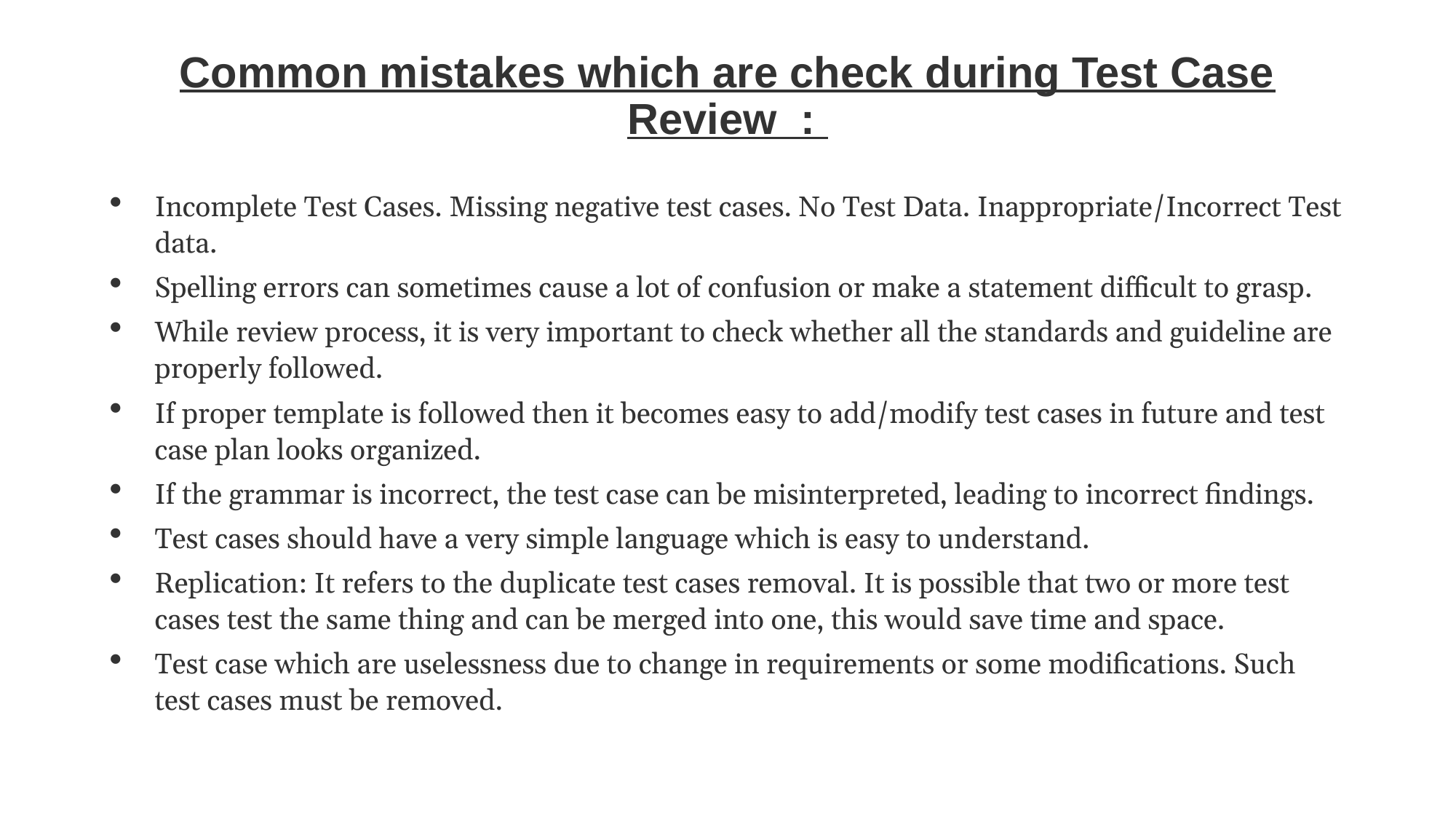

# Common mistakes which are check during Test Case Review  :
Incomplete Test Cases. Missing negative test cases. No Test Data. Inappropriate/Incorrect Test data.
Spelling errors can sometimes cause a lot of confusion or make a statement difficult to grasp.
While review process, it is very important to check whether all the standards and guideline are properly followed.
If proper template is followed then it becomes easy to add/modify test cases in future and test case plan looks organized.
If the grammar is incorrect, the test case can be misinterpreted, leading to incorrect findings.
Test cases should have a very simple language which is easy to understand.
Replication: It refers to the duplicate test cases removal. It is possible that two or more test cases test the same thing and can be merged into one, this would save time and space.
Test case which are uselessness due to change in requirements or some modifications. Such test cases must be removed.